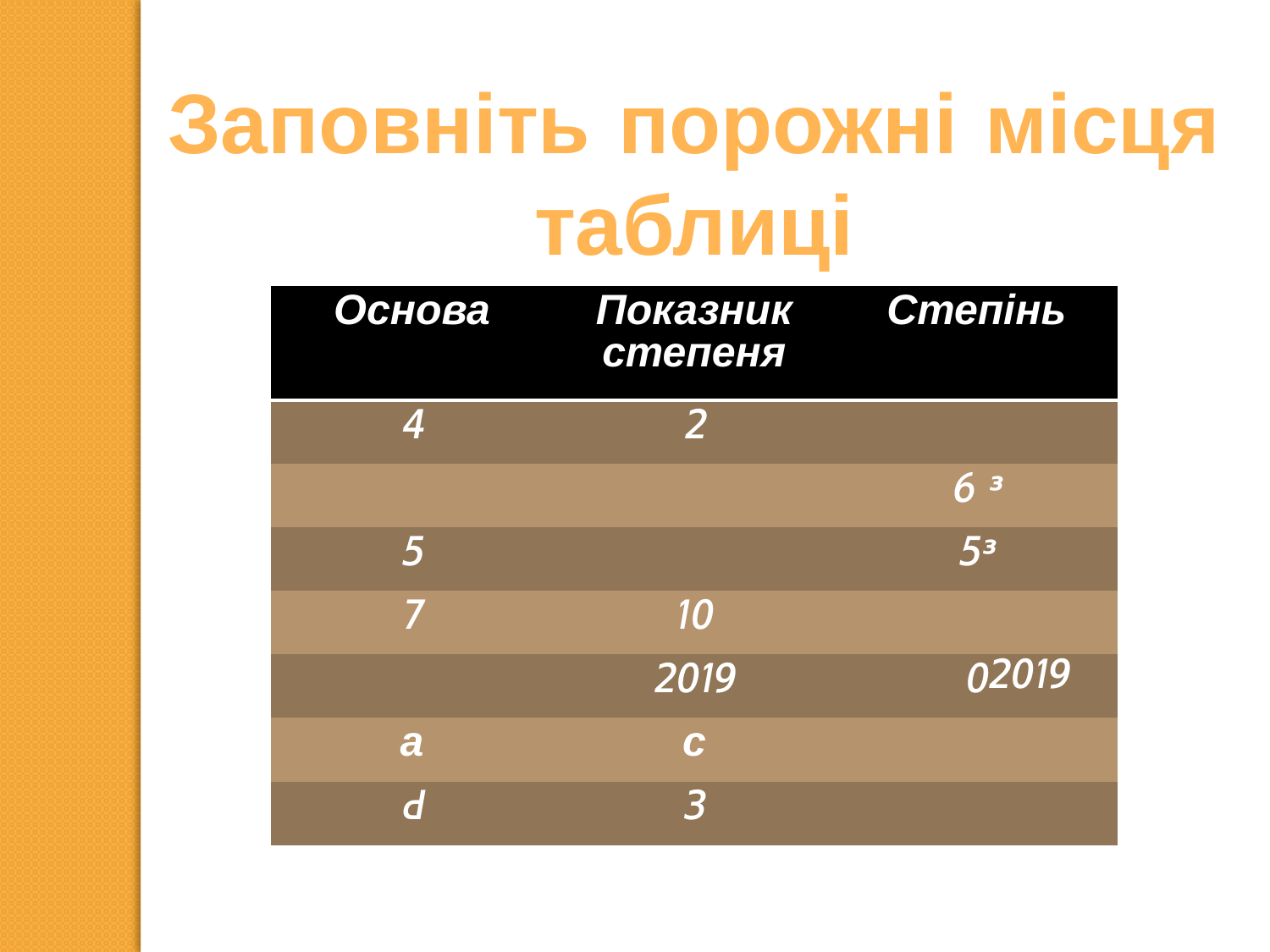

Заповніть порожні місця
таблиці
| Основа | Показник степеня | Степінь |
| --- | --- | --- |
| 4 | 2 |  |
|  |  | 6 ³ |
| 5 |  | 5³ |
| 7 | 10 |  |
|  | 2019 | 0 |
| а | с |  |
| d | 3 |  |
2019